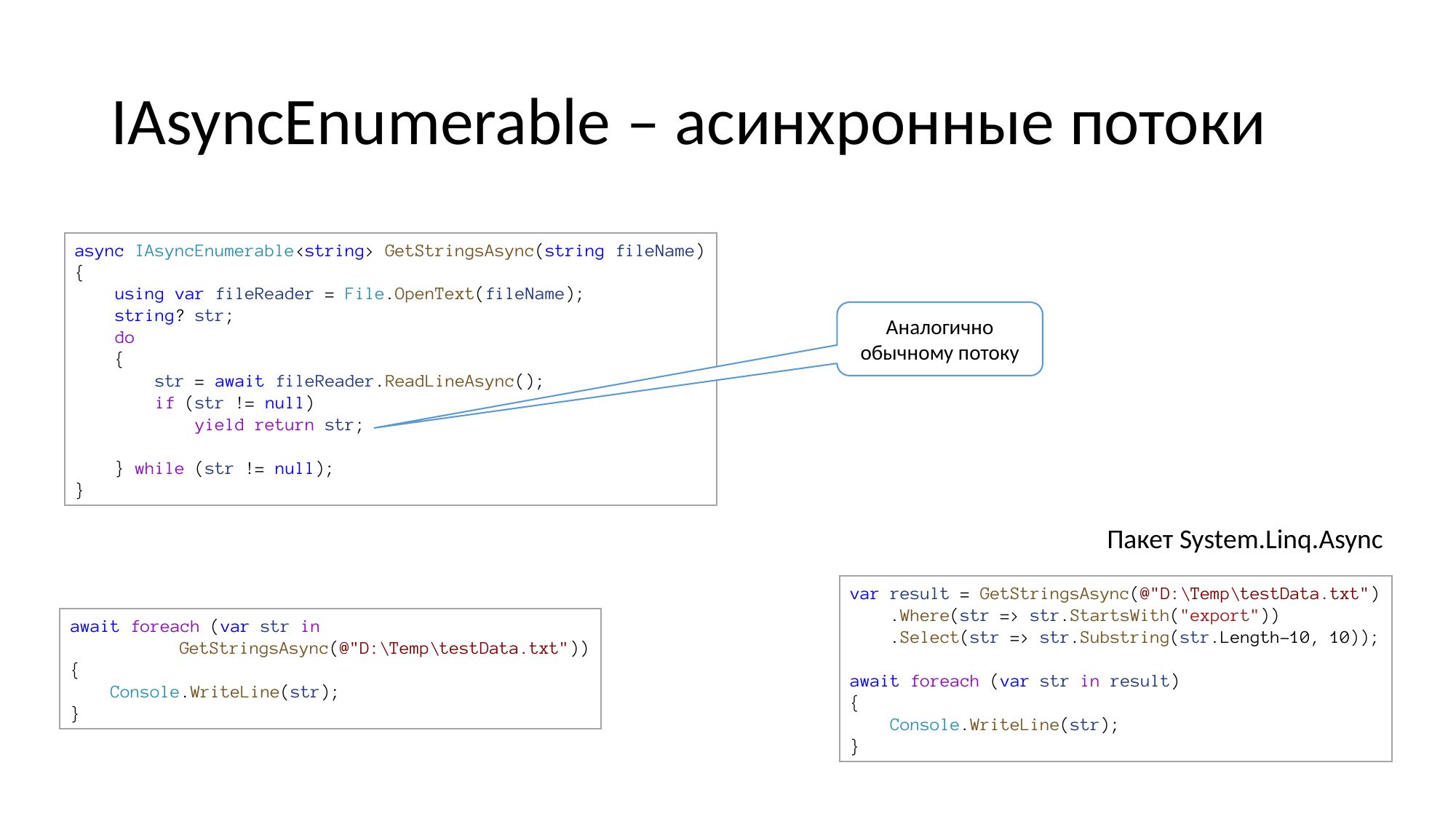

# IAsyncEnumerable – асинхронные потоки
async IAsyncEnumerable<string> GetStringsAsync(string fileName)
{
    using var fileReader = File.OpenText(fileName);
    string? str;
    do
    {
        str = await fileReader.ReadLineAsync();
        if (str != null)
            yield return str;
    } while (str != null);
}
Аналогично обычному потоку
Пакет System.Linq.Async
var result = GetStringsAsync(@"D:\Temp\testData.txt")
    .Where(str => str.StartsWith("export"))
    .Select(str => str.Substring(str.Length-10, 10));
await foreach (var str in result)
{
    Console.WriteLine(str);
}
await foreach (var str in
	GetStringsAsync(@"D:\Temp\testData.txt"))
{
    Console.WriteLine(str);
}